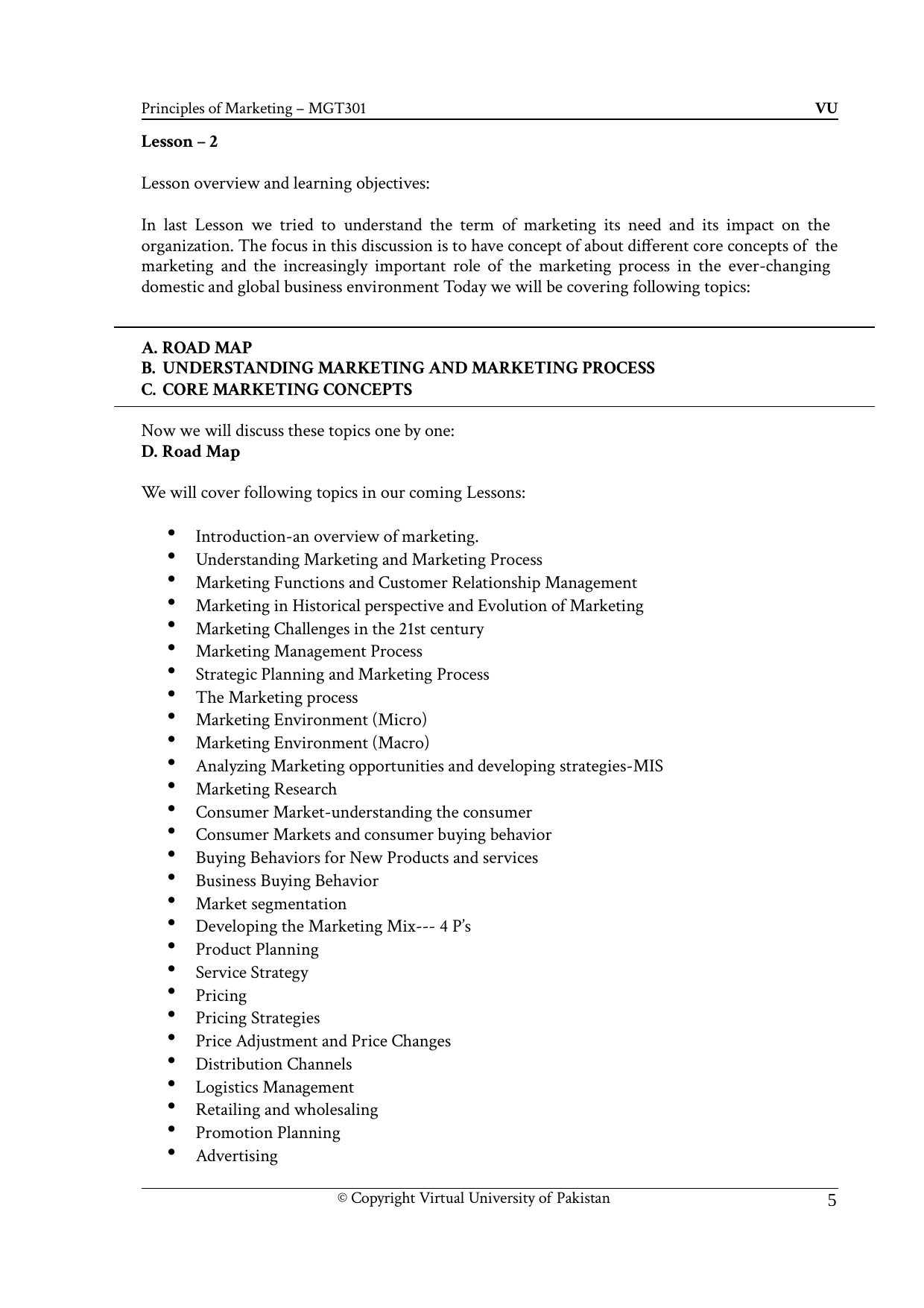

Principles of Marketing – MGT301
VU

Lesson – 2

Lesson overview and learning objectives:

In last Lesson we tried to understand the term of marketing its need and its impact on the  organization. The focus in this discussion is to have concept of about different core concepts of  the marketing and the increasingly important role of the marketing process in the ever-changing  domestic and global business environment Today we will be covering following topics:

ROAD MAP
UNDERSTANDING MARKETING AND MARKETING PROCESS
CORE MARKETING CONCEPTS

Now we will discuss these topics one by one:
Road Map

We will cover following topics in our coming Lessons:

Introduction-an overview of marketing.
Understanding Marketing and Marketing Process
Marketing Functions and Customer Relationship Management
Marketing in Historical perspective and Evolution of Marketing
Marketing Challenges in the 21st century
Marketing Management Process
Strategic Planning and Marketing Process
The Marketing process
Marketing Environment (Micro)
Marketing Environment (Macro)
Analyzing Marketing opportunities and developing strategies-MIS
Marketing Research
Consumer Market-understanding the consumer
Consumer Markets and consumer buying behavior
Buying Behaviors for New Products and services
Business Buying Behavior
Market segmentation
Developing the Marketing Mix--- 4 P’s
Product Planning
Service Strategy
Pricing
Pricing Strategies
Price Adjustment and Price Changes
Distribution Channels
Logistics Management
Retailing and wholesaling
Promotion Planning
Advertising

© Copyright Virtual University of Pakistan
5